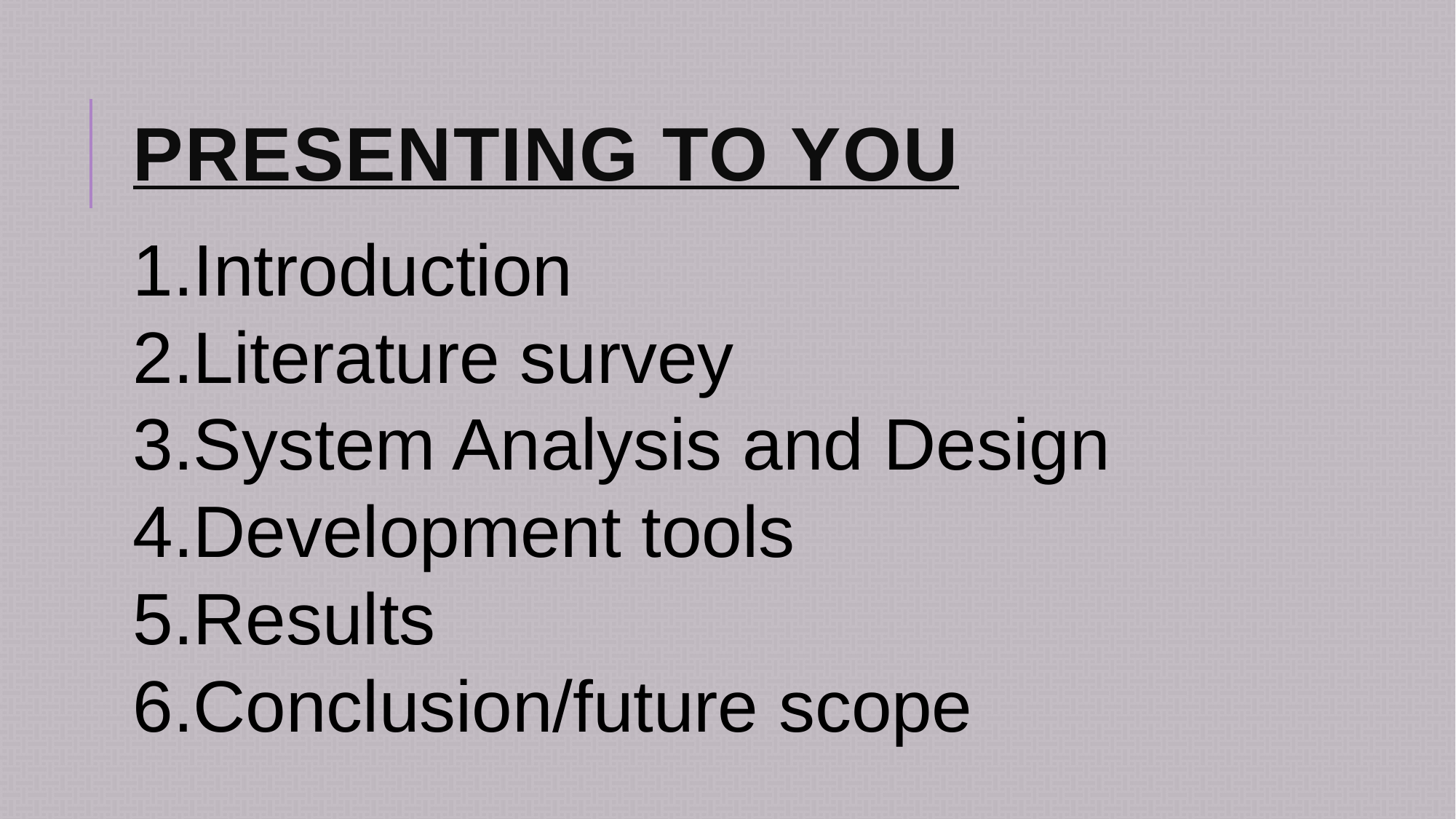

# Presenting to you
Introduction
Literature survey
System Analysis and Design
Development tools
Results
Conclusion/future scope